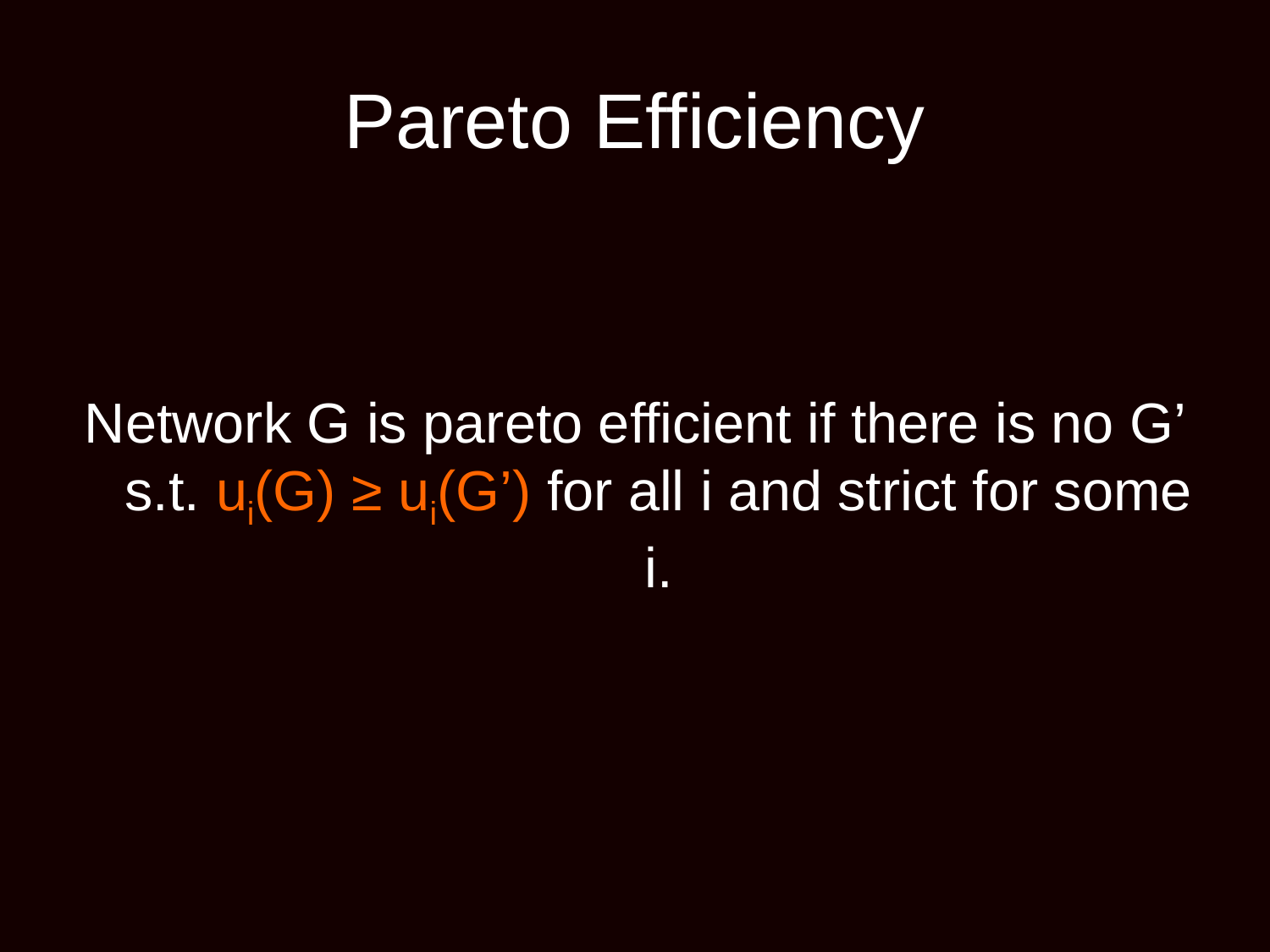

# Pareto Efficiency

Network G is pareto efficient if there is no G’ s.t. ui(G) ≥ ui(G’) for all i and strict for some i.